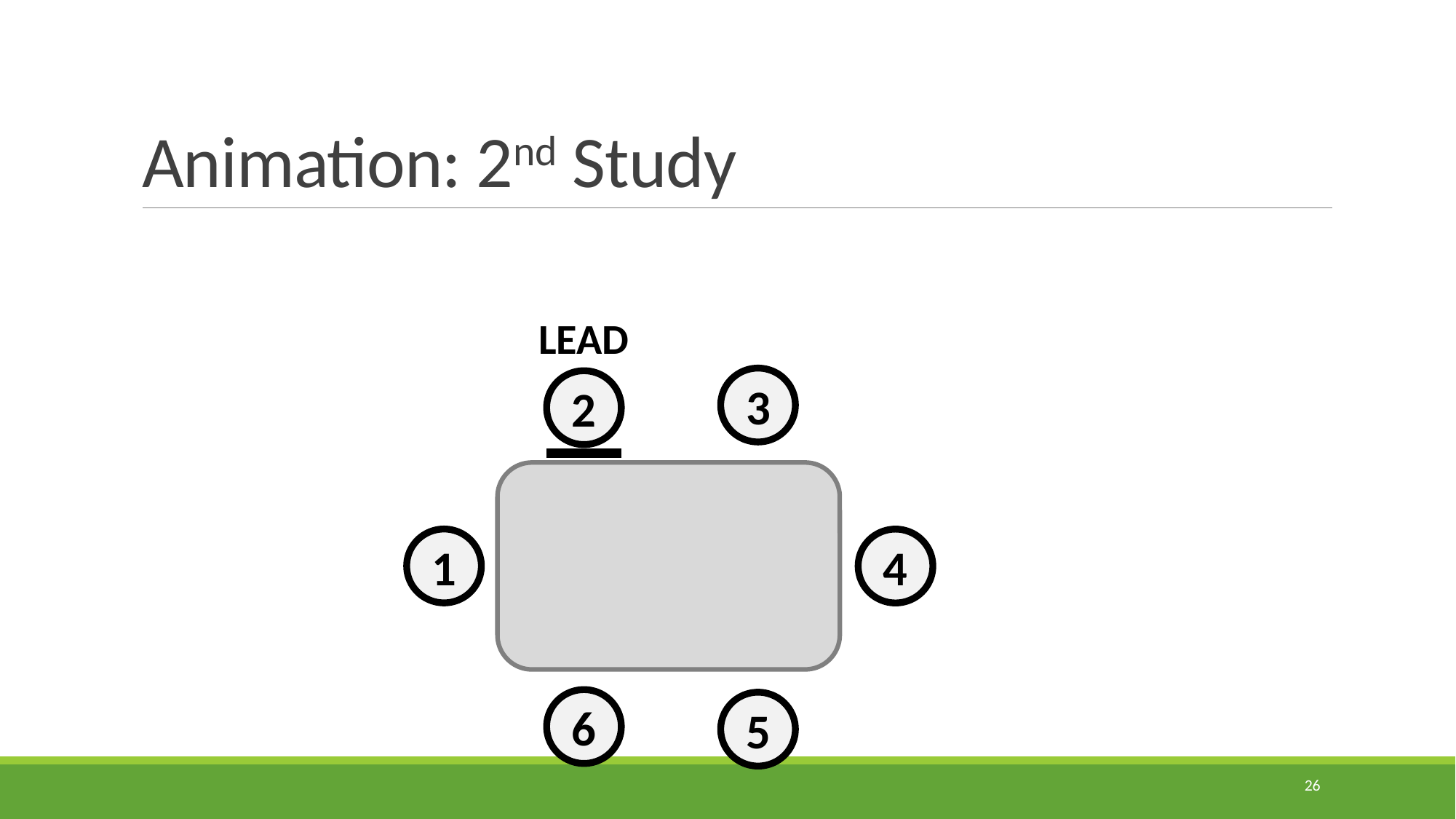

# Animation: 2nd Study
LEAD
3
2

1
4
6
5
26